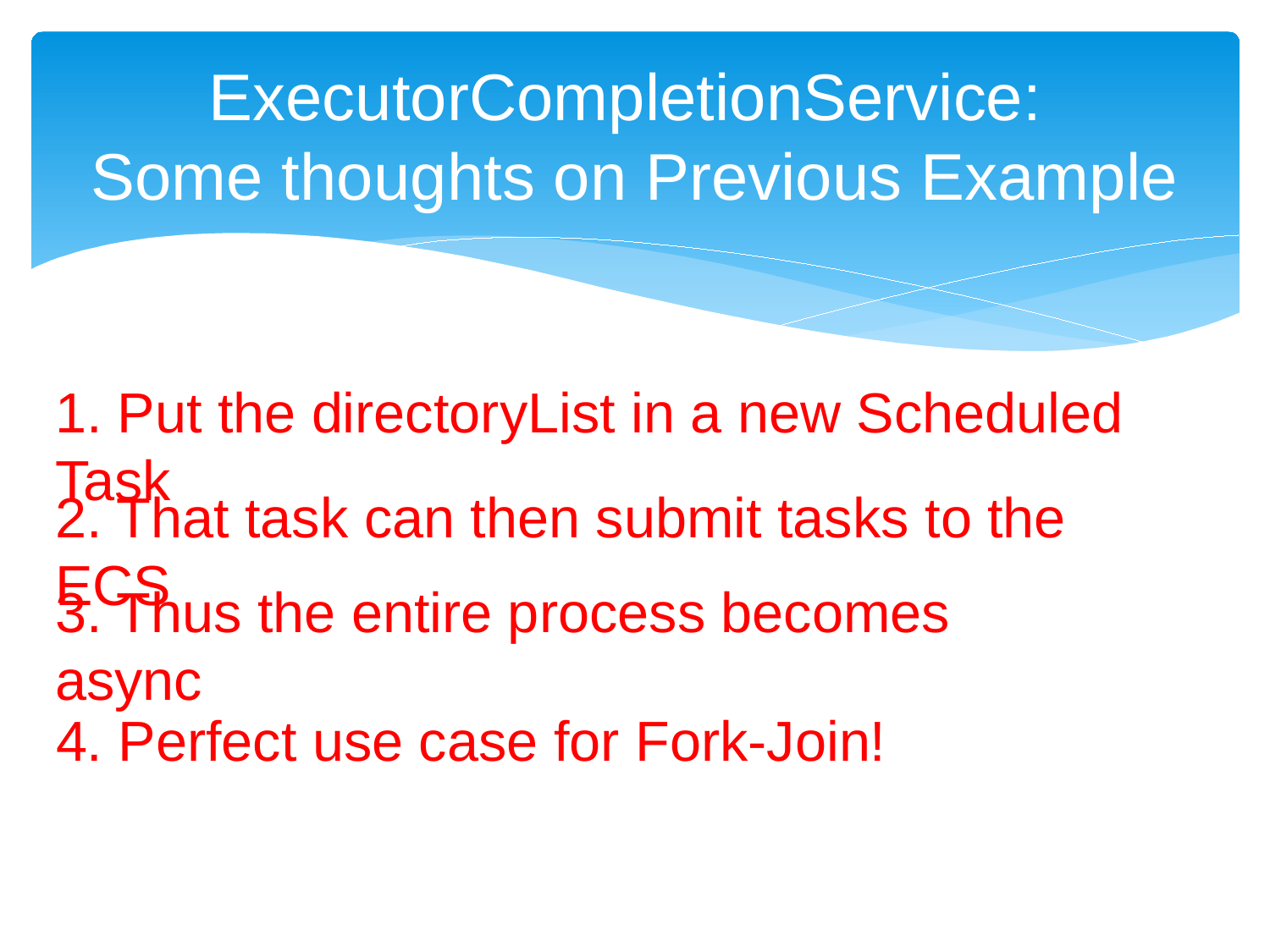

# ExecutorCompletionService: Some thoughts on Previous Example
1. Put the directoryList in a new Scheduled Task
2. That task can then submit tasks to the ECS
3. Thus the entire process becomes async

4. Perfect use case for Fork-Join!